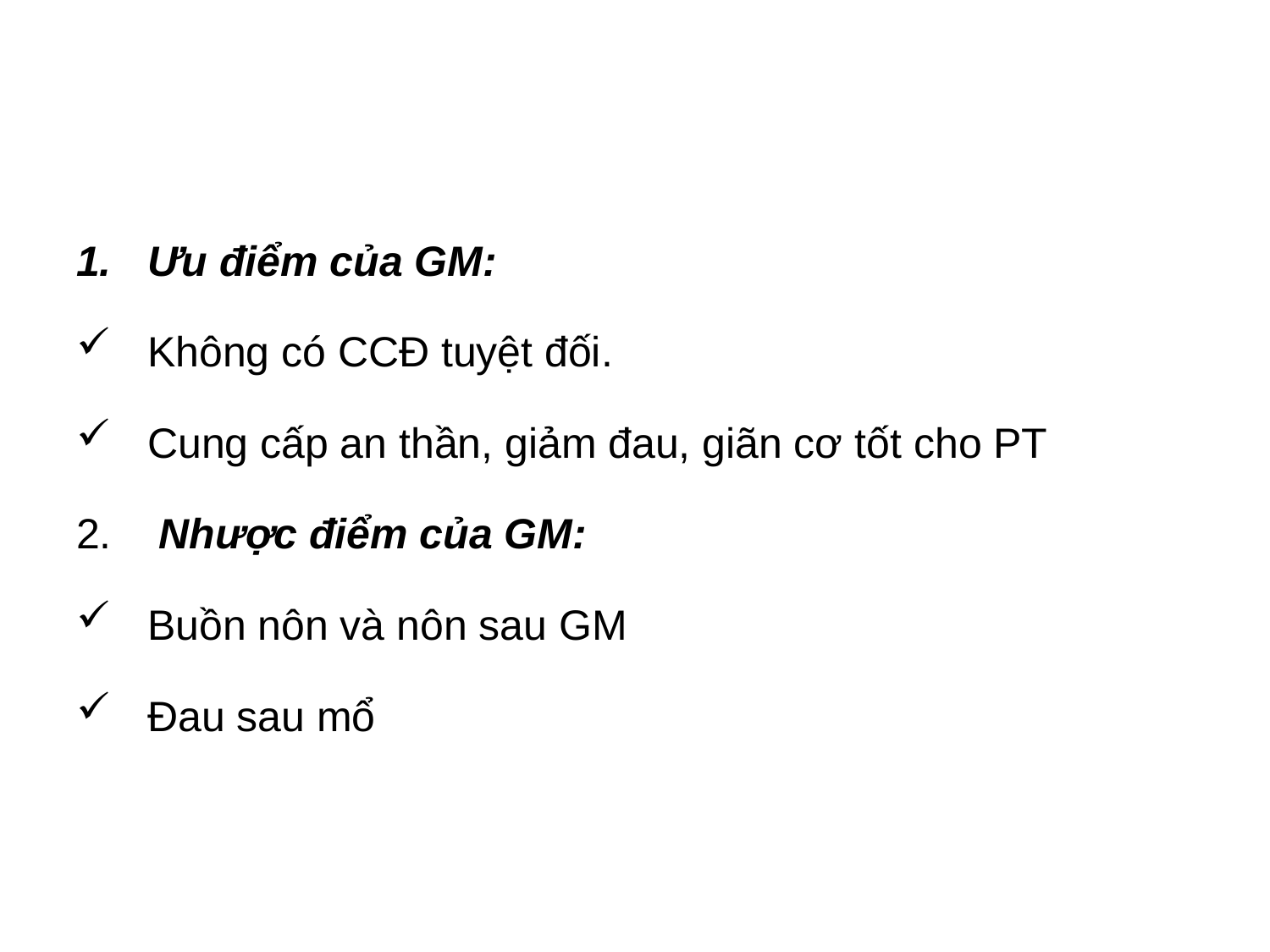

#
Ưu điểm của GM:
Không có CCĐ tuyệt đối.
Cung cấp an thần, giảm đau, giãn cơ tốt cho PT
2.    Nhược điểm của GM:
Buồn nôn và nôn sau GM
Đau sau mổ